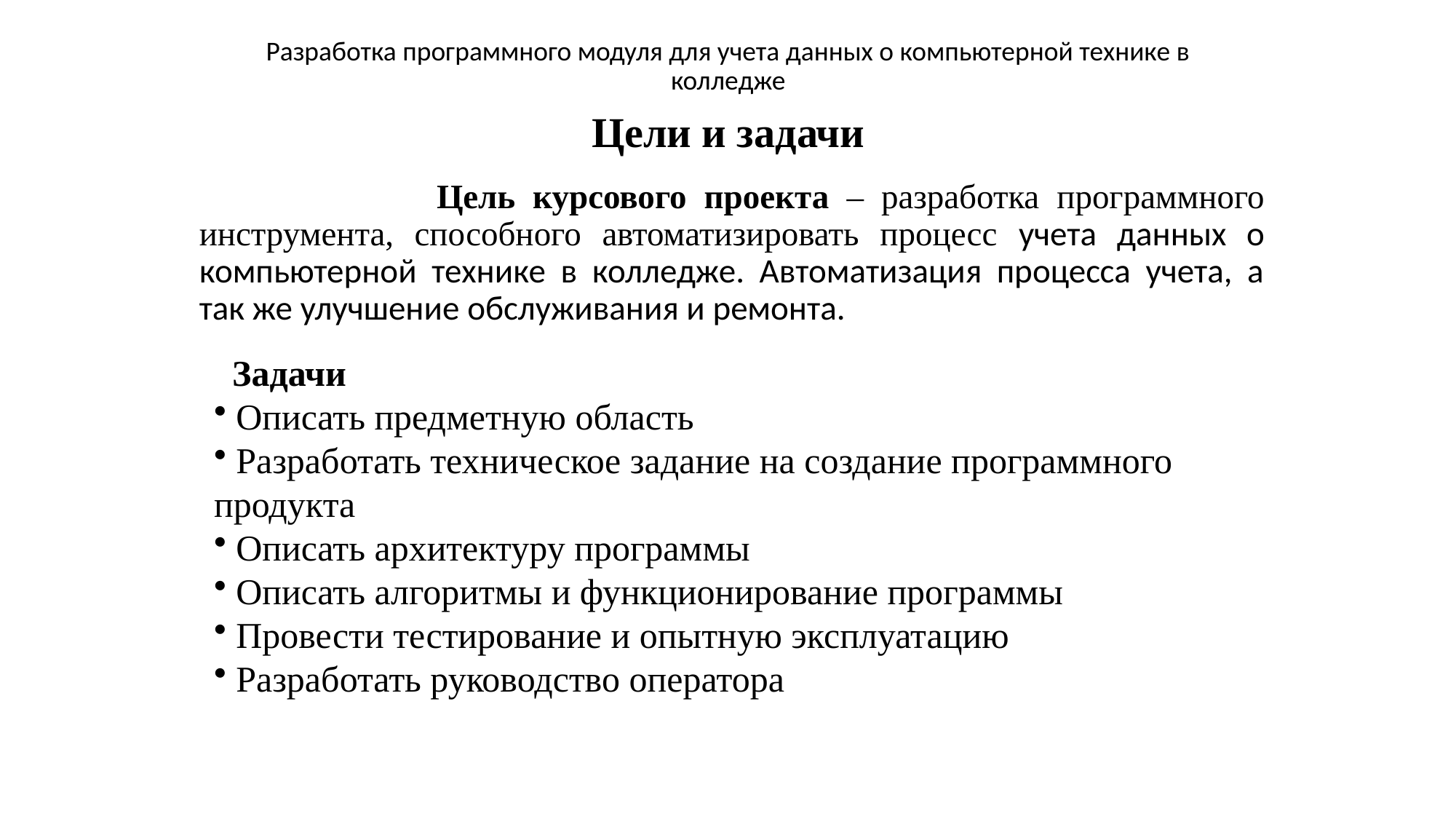

# Разработка программного модуля для учета данных о компьютерной технике в колледже
Цели и задачи
               Цель курсового проекта – разработка программного инструмента, способного автоматизировать процесс учета данных о компьютерной технике в колледже. Автоматизация процесса учета, а так же улучшение обслуживания и ремонта.
  Задачи
 Описать предметную область
 Разработать техническое задание на создание программного продукта
 Описать архитектуру программы
 Описать алгоритмы и функционирование программы
 Провести тестирование и опытную эксплуатацию
 Разработать руководство оператора